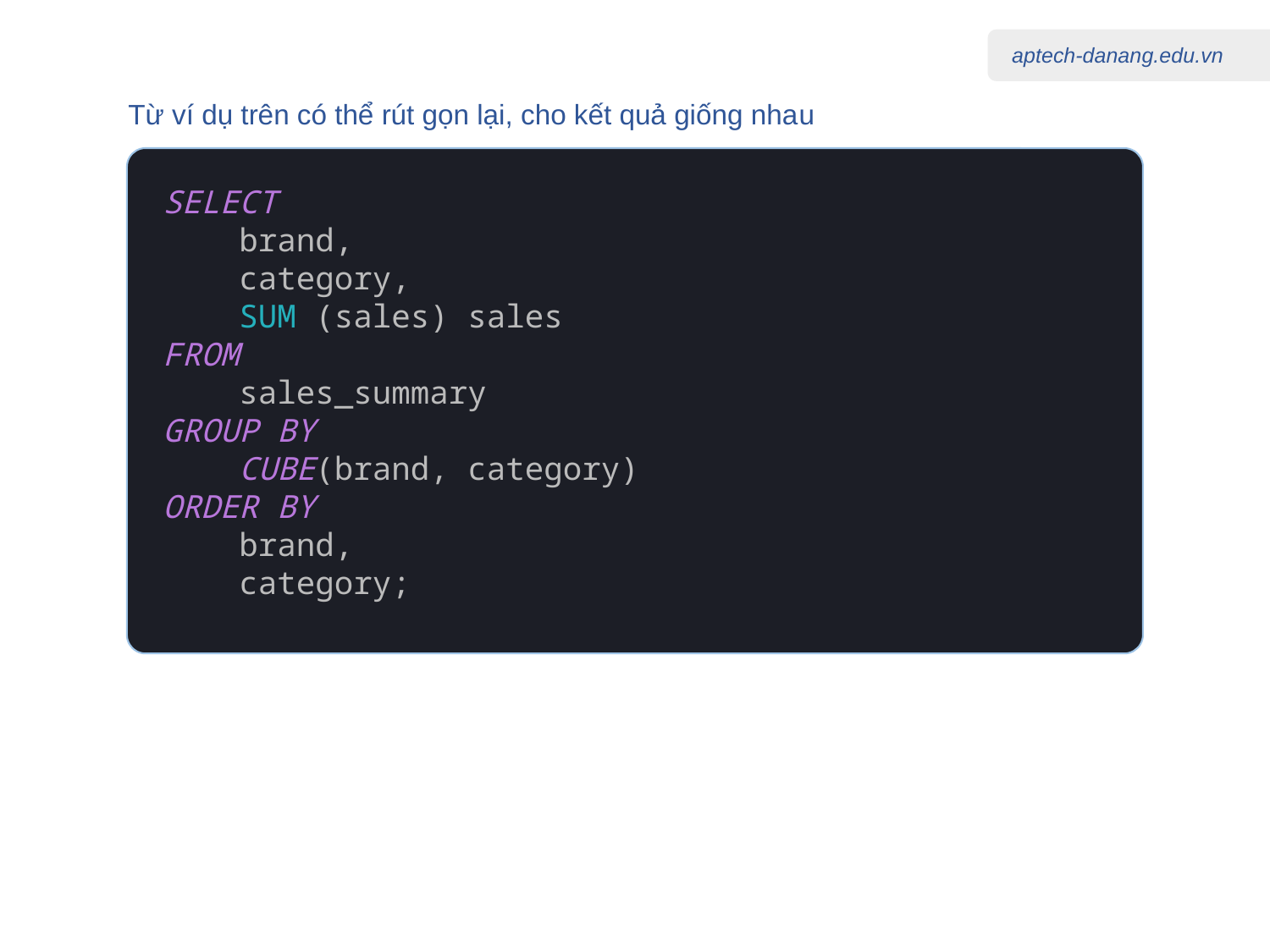

Từ ví dụ trên có thể rút gọn lại, cho kết quả giống nhau

SELECT
    brand,
    category,
    SUM (sales) sales
FROM
    sales_summary
GROUP BY
    CUBE(brand, category)
ORDER BY
    brand,
    category;